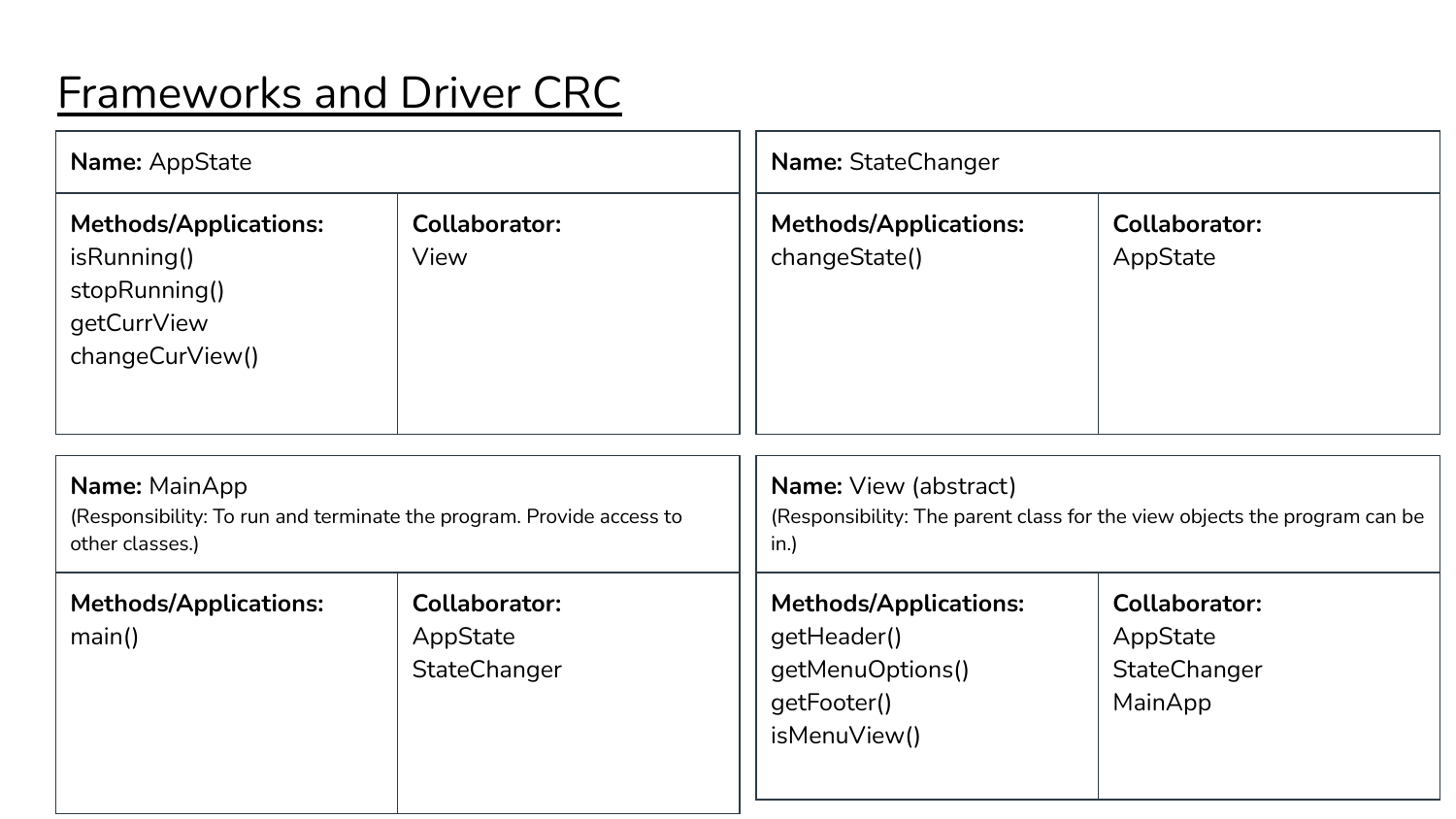

# Frameworks and Driver CRC
| Name: AppState |  |
| --- | --- |
| Methods/Applications: isRunning() stopRunning() getCurrView changeCurView() | Collaborator: View |
| Name: StateChanger |  |
| --- | --- |
| Methods/Applications: changeState() | Collaborator: AppState |
| Name: MainApp (Responsibility: To run and terminate the program. Provide access to other classes.) |  |
| --- | --- |
| Methods/Applications: main() | Collaborator: AppState StateChanger |
| Name: View (abstract) (Responsibility: The parent class for the view objects the program can be in.) |  |
| --- | --- |
| Methods/Applications: getHeader() getMenuOptions() getFooter() isMenuView() | Collaborator: AppState StateChanger MainApp |